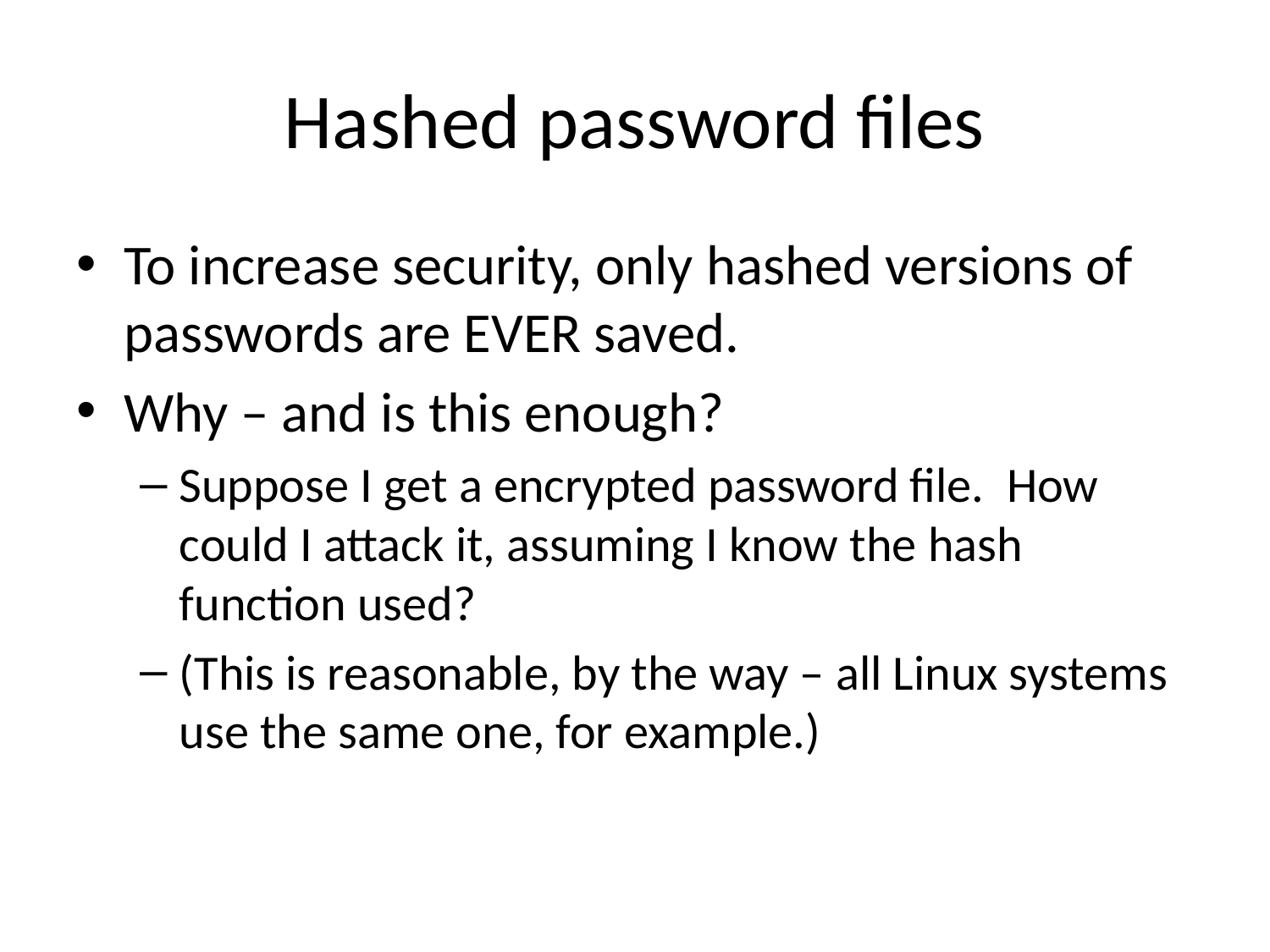

# Hashed password files
To increase security, only hashed versions of passwords are EVER saved.
Why – and is this enough?
Suppose I get a encrypted password file.  How could I attack it, assuming I know the hash function used?
(This is reasonable, by the way – all Linux systems use the same one, for example.)